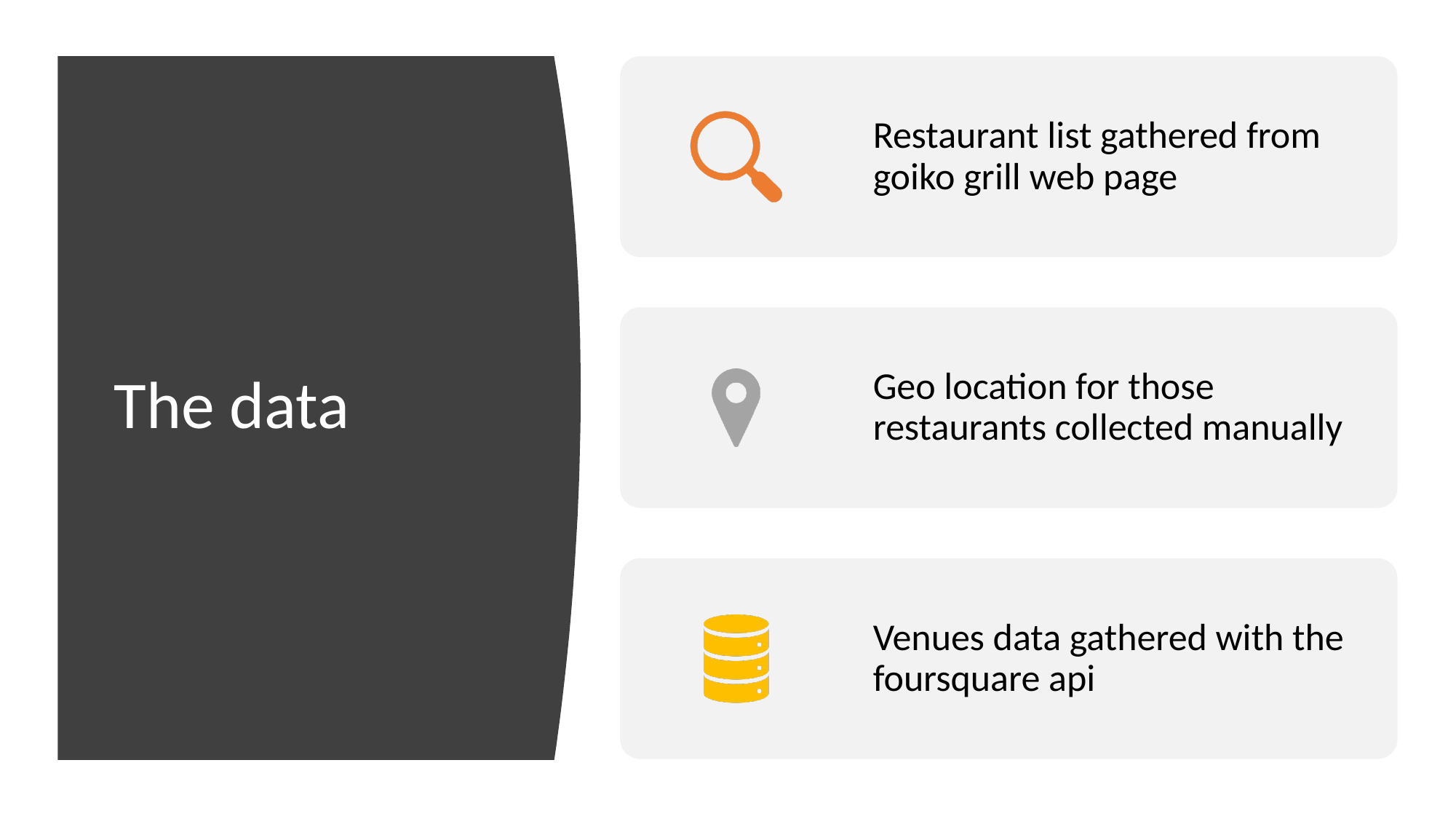

Restaurant list gathered from goiko grill web page
Geo location for those restaurants collected manually
Venues data gathered with the foursquare api

# The data